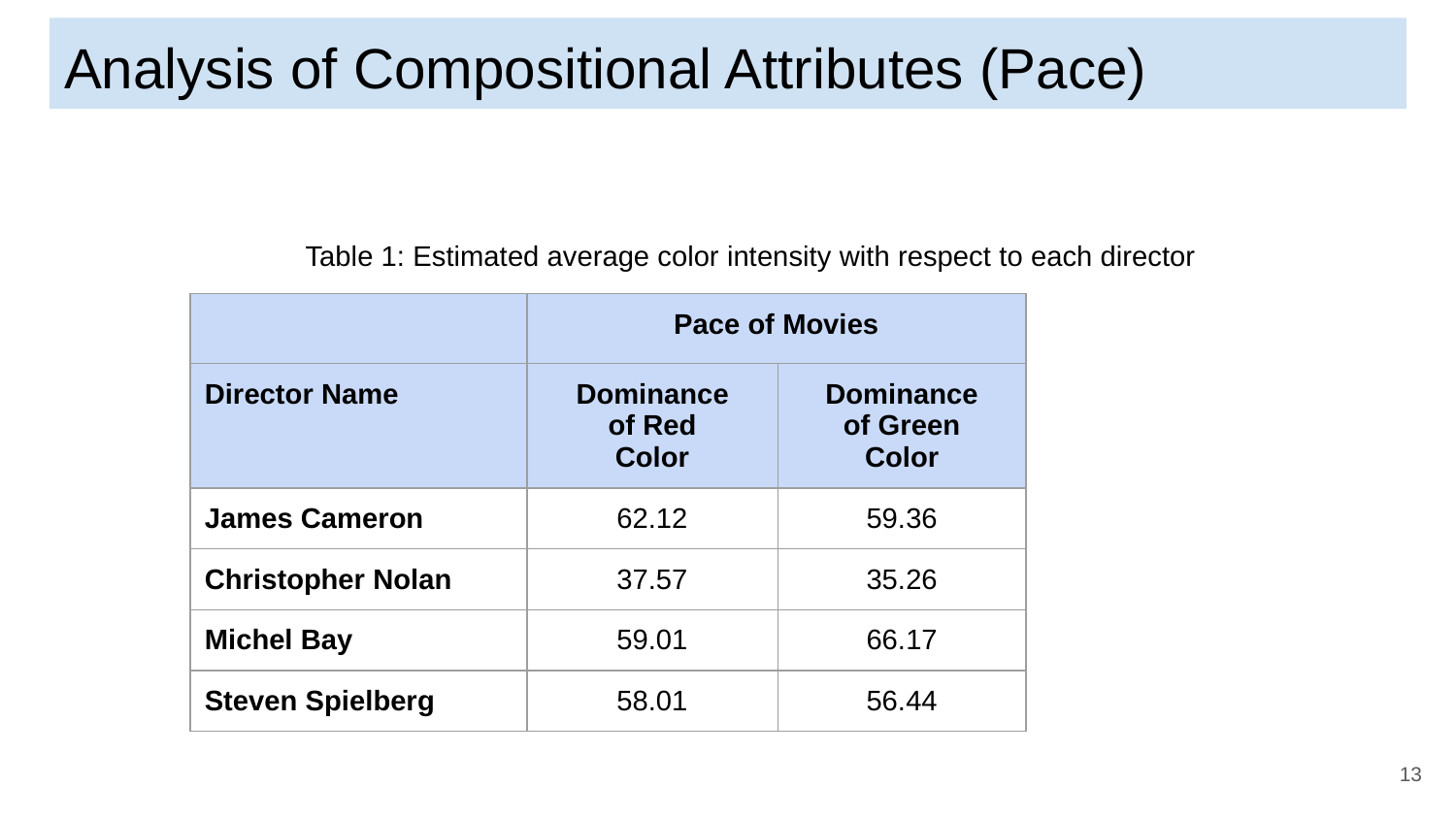

# Analysis of Compositional Attributes (Pace)

Table 1: Estimated average color intensity with respect to each director
|  | Pace of Movies |  |
| --- | --- | --- |
| Director Name | Dominance of Red Color | Dominance of Green Color |
| James Cameron | 62.12 | 59.36 |
| Christopher Nolan | 37.57 | 35.26 |
| Michel Bay | 59.01 | 66.17 |
| Steven Spielberg | 58.01 | 56.44 |
13